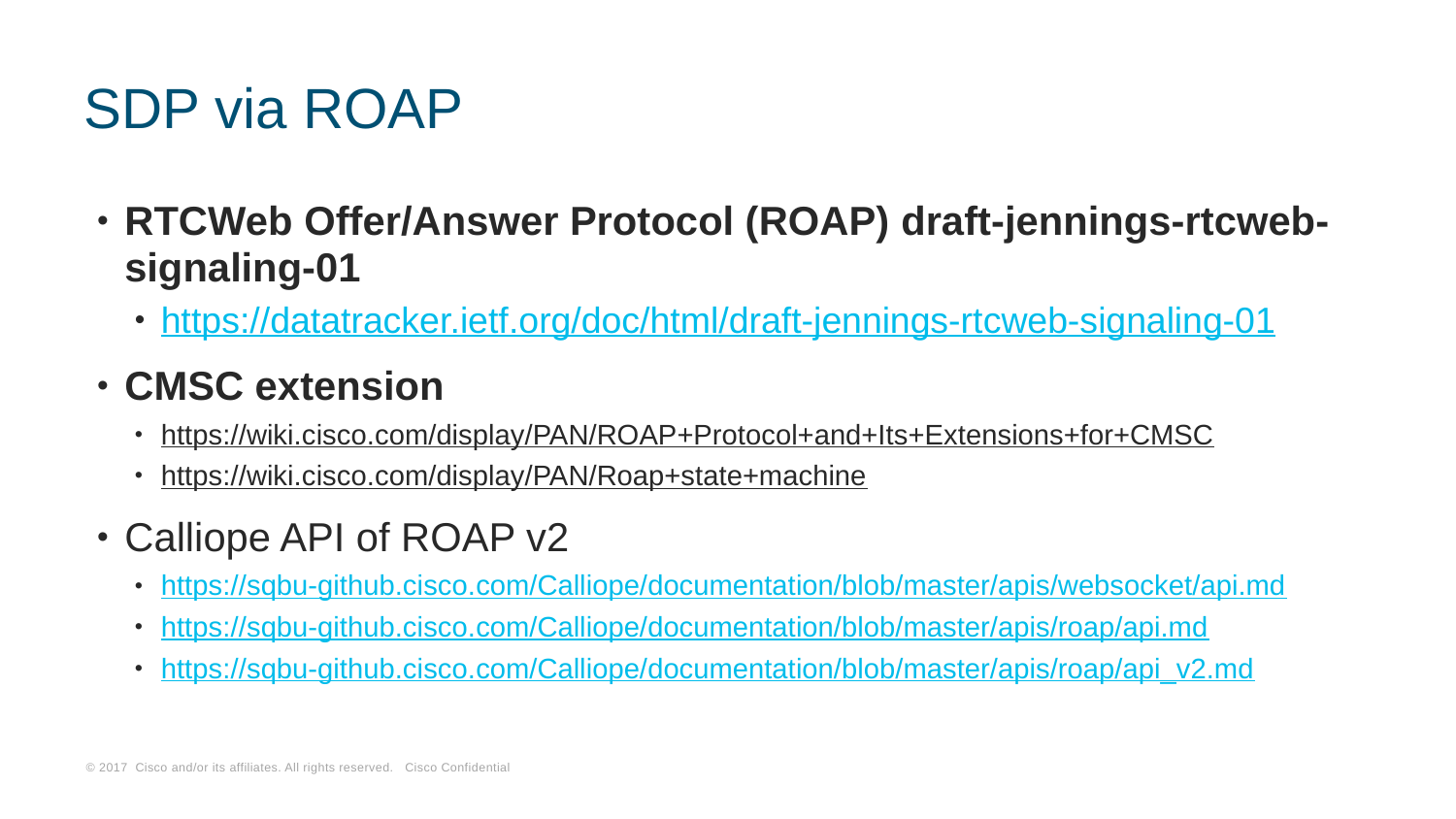

# SDP via ROAP
RTCWeb Offer/Answer Protocol (ROAP) draft-jennings-rtcweb-signaling-01
https://datatracker.ietf.org/doc/html/draft-jennings-rtcweb-signaling-01
CMSC extension
https://wiki.cisco.com/display/PAN/ROAP+Protocol+and+Its+Extensions+for+CMSC
https://wiki.cisco.com/display/PAN/Roap+state+machine
Calliope API of ROAP v2
https://sqbu-github.cisco.com/Calliope/documentation/blob/master/apis/websocket/api.md
https://sqbu-github.cisco.com/Calliope/documentation/blob/master/apis/roap/api.md
https://sqbu-github.cisco.com/Calliope/documentation/blob/master/apis/roap/api_v2.md